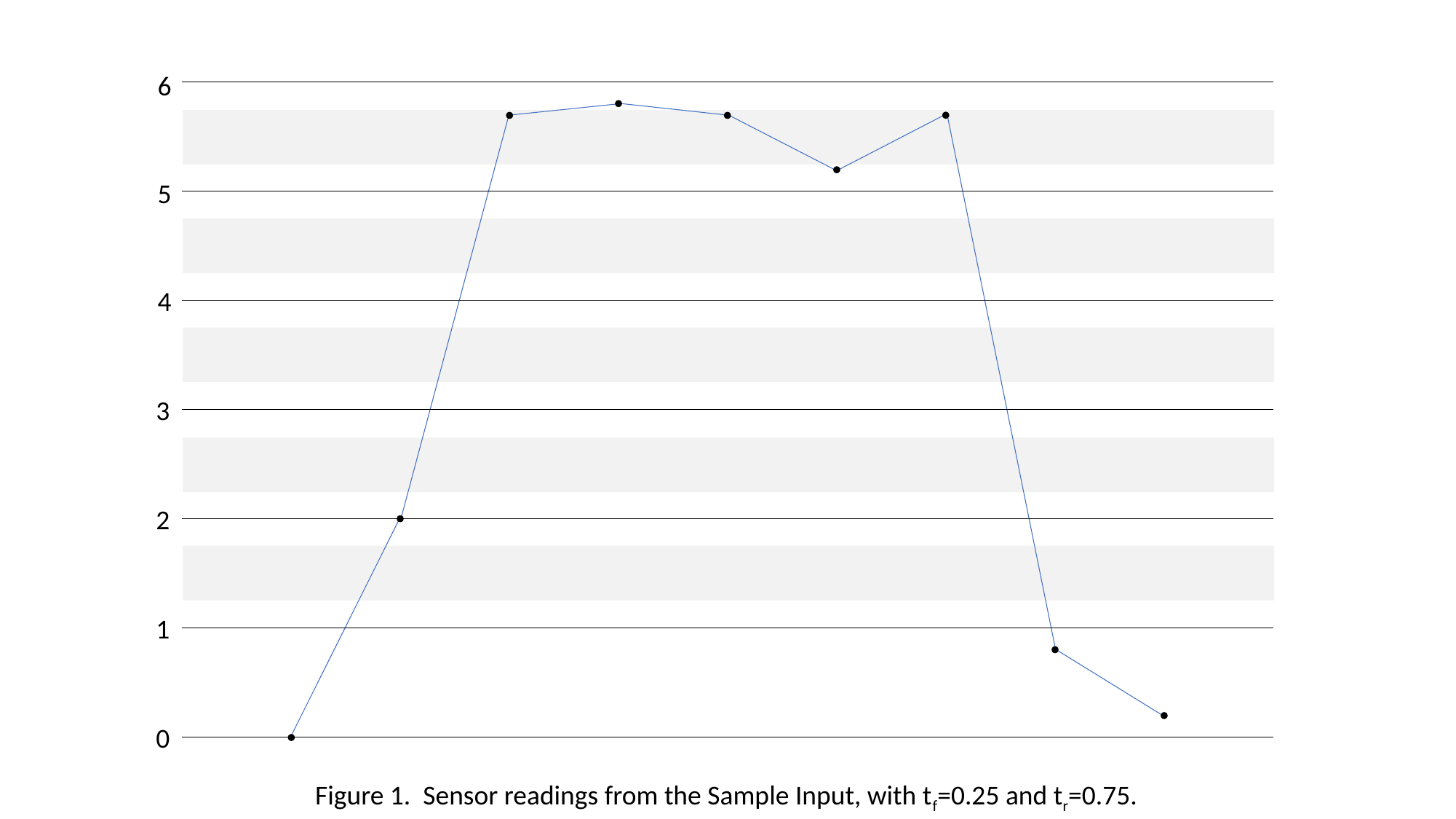

6

5

4

3

2

1

0

Figure 1.  Sensor readings from the Sample Input, with tf=0.25 and tr=0.75.